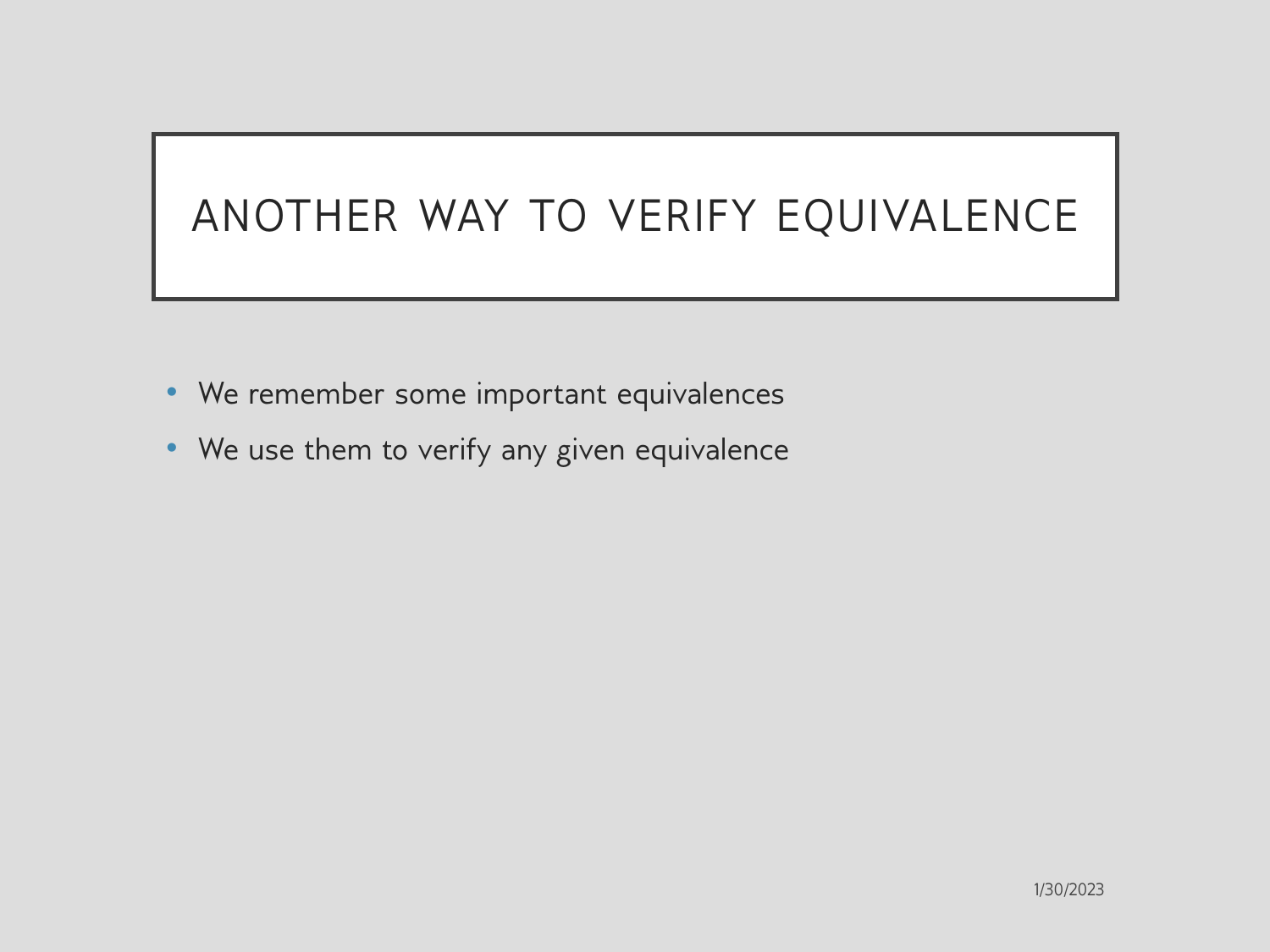

# Another way to verify equivalence
We remember some important equivalences
We use them to verify any given equivalence
1/30/2023